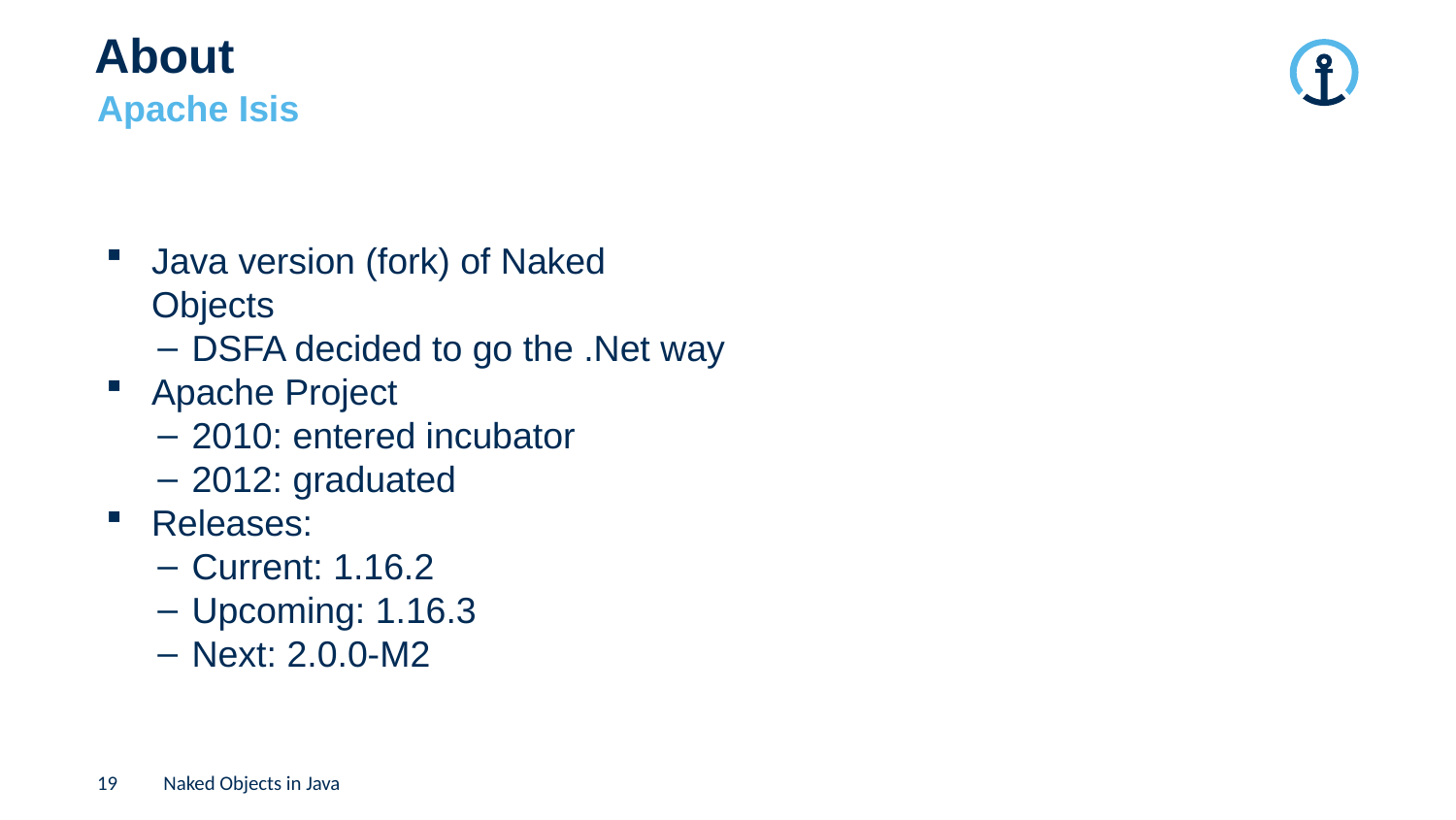

# About
Apache Isis
Java version (fork) of Naked Objects
DSFA decided to go the .Net way
Apache Project
2010: entered incubator
2012: graduated
Releases:
Current: 1.16.2
Upcoming: 1.16.3
Next: 2.0.0-M2

19
Naked Objects in Java